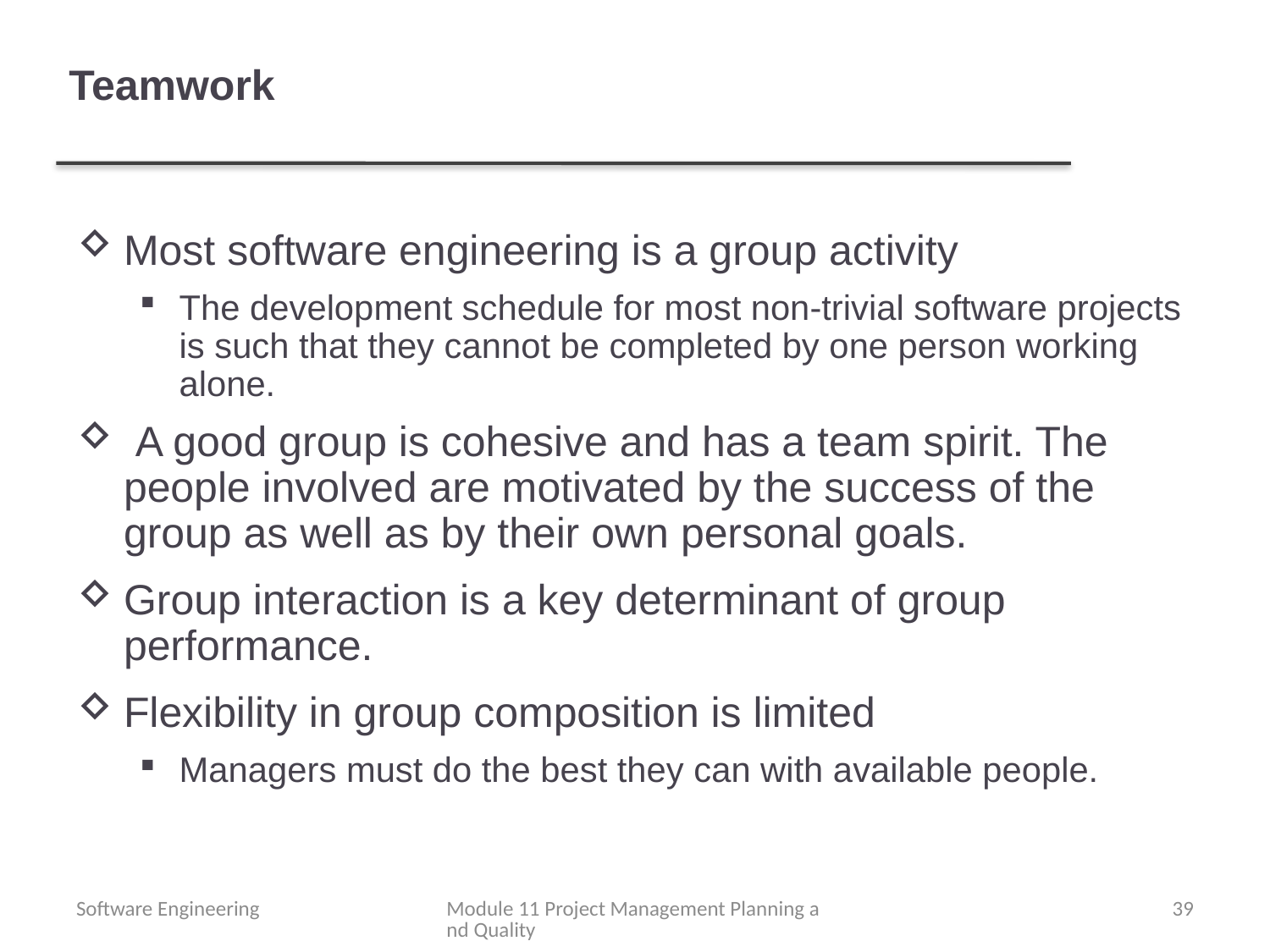

# Teamwork
Most software engineering is a group activity
The development schedule for most non-trivial software projects is such that they cannot be completed by one person working alone.
 A good group is cohesive and has a team spirit. The people involved are motivated by the success of the group as well as by their own personal goals.
Group interaction is a key determinant of group performance.
Flexibility in group composition is limited
Managers must do the best they can with available people.

Software Engineering
Module 11 Project Management Planning and Quality
39